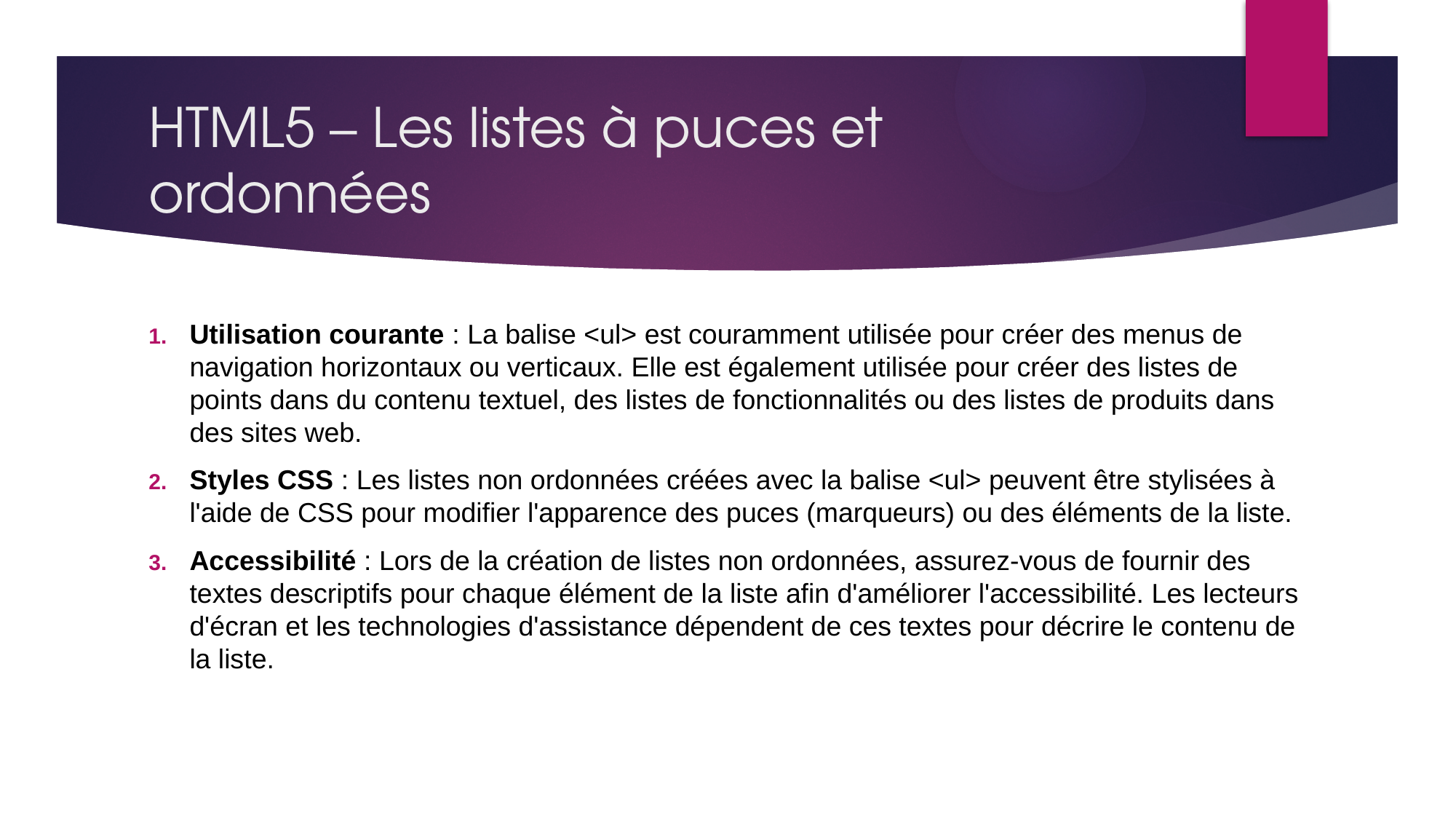

# HTML5 – Les listes à puces et ordonnées
Utilisation courante : La balise <ul> est couramment utilisée pour créer des menus de navigation horizontaux ou verticaux. Elle est également utilisée pour créer des listes de points dans du contenu textuel, des listes de fonctionnalités ou des listes de produits dans des sites web.
Styles CSS : Les listes non ordonnées créées avec la balise <ul> peuvent être stylisées à l'aide de CSS pour modifier l'apparence des puces (marqueurs) ou des éléments de la liste.
Accessibilité : Lors de la création de listes non ordonnées, assurez-vous de fournir des textes descriptifs pour chaque élément de la liste afin d'améliorer l'accessibilité. Les lecteurs d'écran et les technologies d'assistance dépendent de ces textes pour décrire le contenu de la liste.